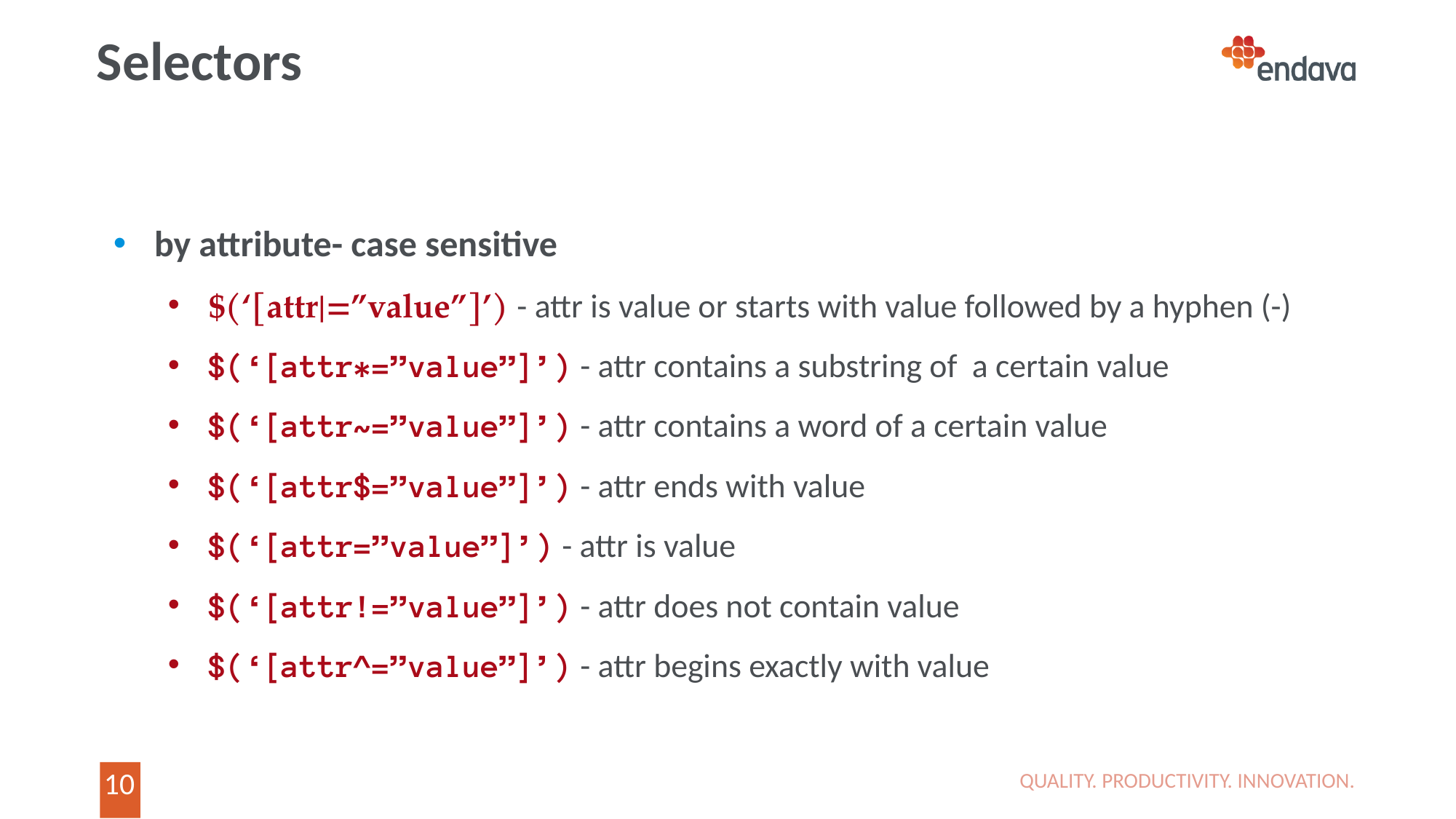

# Selectors
by attribute- case sensitive
$(‘[attr|=”value”]’) - attr is value or starts with value followed by a hyphen (-)
$(‘[attr*=”value”]’) - attr contains a substring of  a certain value
$(‘[attr~=”value”]’) - attr contains a word of a certain value
$(‘[attr$=”value”]’) - attr ends with value
$(‘[attr=”value”]’) - attr is value
$(‘[attr!=”value”]’) - attr does not contain value
$(‘[attr^=”value”]’) - attr begins exactly with value

QUALITY. PRODUCTIVITY. INNOVATION.